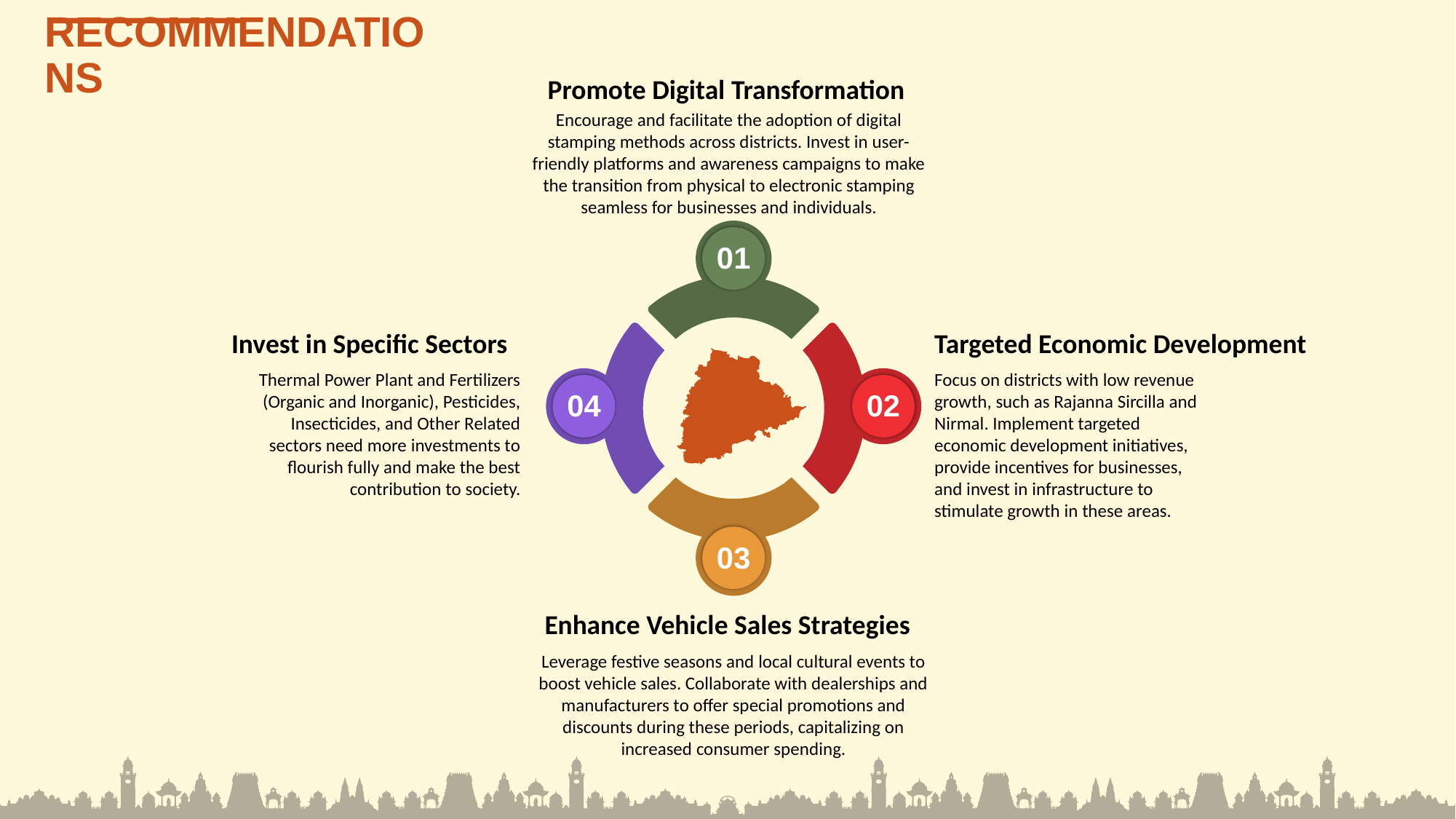

RECOMMENDATIONS
Promote Digital Transformation
Encourage and facilitate the adoption of digital stamping methods across districts. Invest in user-friendly platforms and awareness campaigns to make the transition from physical to electronic stamping seamless for businesses and individuals.

01
Invest in Specific Sectors
Targeted Economic Development

Thermal Power Plant and Fertilizers (Organic and Inorganic), Pesticides, Insecticides, and Other Related sectors need more investments to flourish fully and make the best contribution to society.
Focus on districts with low revenue growth, such as Rajanna Sircilla and Nirmal. Implement targeted economic development initiatives, provide incentives for businesses, and invest in infrastructure to stimulate growth in these areas.
04
02

03
Enhance Vehicle Sales Strategies
Leverage festive seasons and local cultural events to boost vehicle sales. Collaborate with dealerships and manufacturers to offer special promotions and discounts during these periods, capitalizing on increased consumer spending.